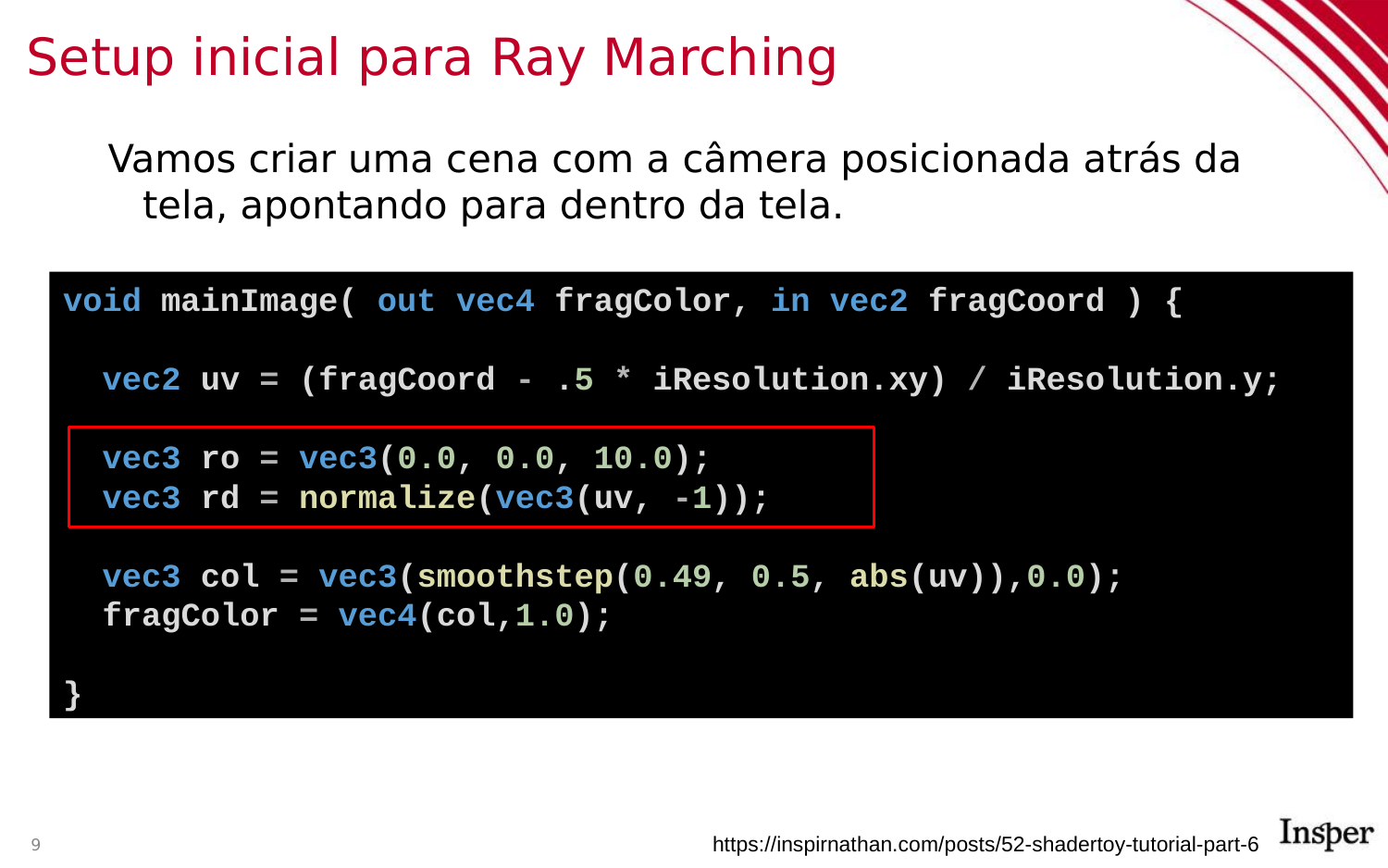

# Setup inicial para Ray Marching
Vamos criar uma cena com a câmera posicionada atrás da tela, apontando para dentro da tela.
void mainImage( out vec4 fragColor, in vec2 fragCoord ) {

  vec2 uv = (fragCoord - .5 * iResolution.xy) / iResolution.y;
  vec3 ro = vec3(0.0, 0.0, 10.0);
  vec3 rd = normalize(vec3(uv, -1));
  vec3 col = vec3(smoothstep(0.49, 0.5, abs(uv)),0.0);
  fragColor = vec4(col,1.0);

}

9
https://inspirnathan.com/posts/52-shadertoy-tutorial-part-6